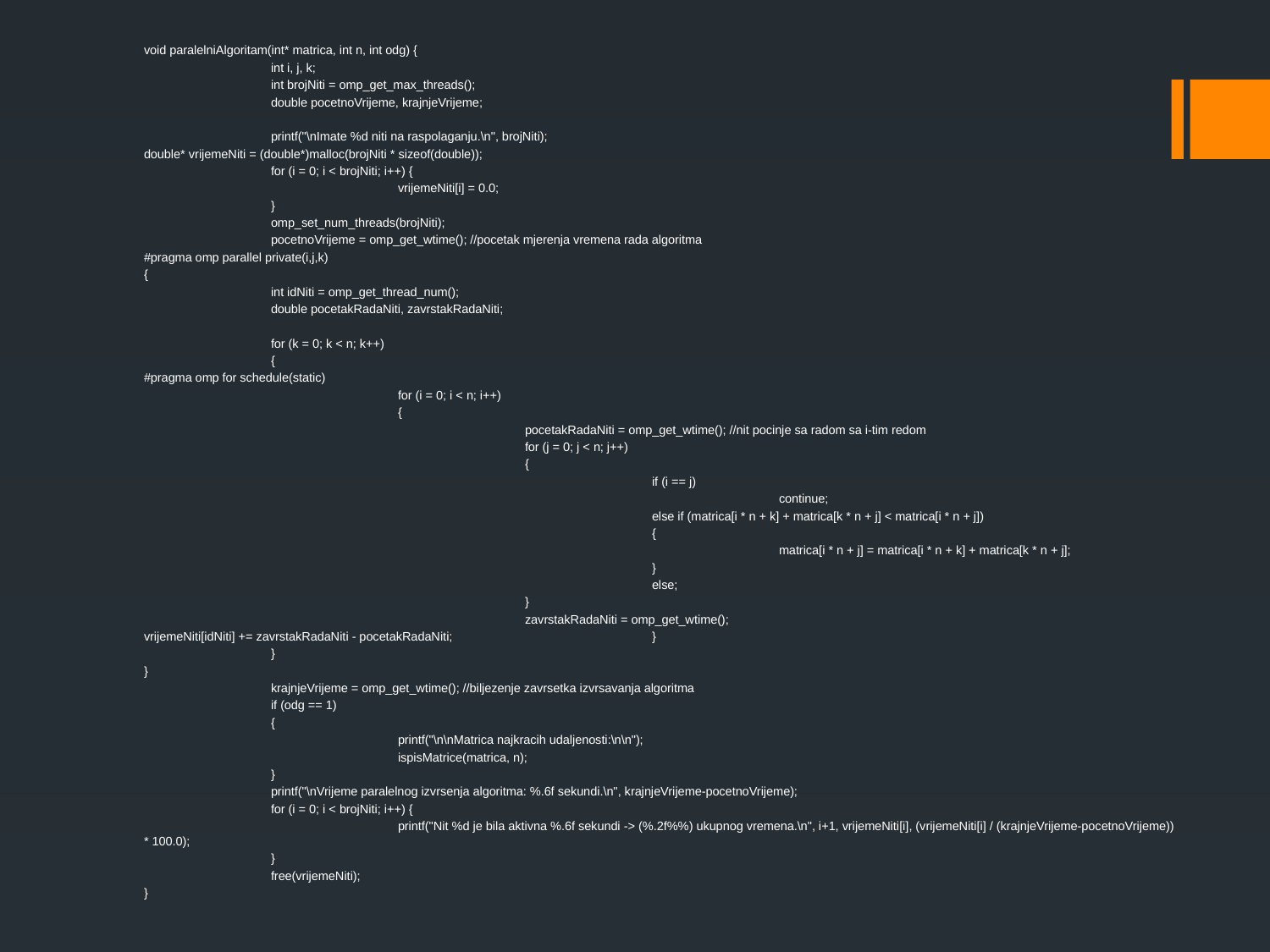

void paralelniAlgoritam(int* matrica, int n, int odg) {
	int i, j, k;
	int brojNiti = omp_get_max_threads();
	double pocetnoVrijeme, krajnjeVrijeme;

	printf("\nImate %d niti na raspolaganju.\n", brojNiti);
double* vrijemeNiti = (double*)malloc(brojNiti * sizeof(double));
	for (i = 0; i < brojNiti; i++) {
		vrijemeNiti[i] = 0.0;
	}
	omp_set_num_threads(brojNiti);
	pocetnoVrijeme = omp_get_wtime(); //pocetak mjerenja vremena rada algoritma
#pragma omp parallel private(i,j,k)
{
	int idNiti = omp_get_thread_num();
	double pocetakRadaNiti, zavrstakRadaNiti;

	for (k = 0; k < n; k++)
	{
#pragma omp for schedule(static)
		for (i = 0; i < n; i++)
		{
			pocetakRadaNiti = omp_get_wtime(); //nit pocinje sa radom sa i-tim redom
			for (j = 0; j < n; j++)
			{
				if (i == j)
					continue;
				else if (matrica[i * n + k] + matrica[k * n + j] < matrica[i * n + j])
				{
					matrica[i * n + j] = matrica[i * n + k] + matrica[k * n + j];
				}
				else;
			}
			zavrstakRadaNiti = omp_get_wtime();
vrijemeNiti[idNiti] += zavrstakRadaNiti - pocetakRadaNiti;		}
	}
}
	krajnjeVrijeme = omp_get_wtime(); //biljezenje zavrsetka izvrsavanja algoritma
	if (odg == 1)
	{
		printf("\n\nMatrica najkracih udaljenosti:\n\n");
		ispisMatrice(matrica, n);
	}
	printf("\nVrijeme paralelnog izvrsenja algoritma: %.6f sekundi.\n", krajnjeVrijeme-pocetnoVrijeme);
	for (i = 0; i < brojNiti; i++) {
		printf("Nit %d je bila aktivna %.6f sekundi -> (%.2f%%) ukupnog vremena.\n", i+1, vrijemeNiti[i], (vrijemeNiti[i] / (krajnjeVrijeme-pocetnoVrijeme)) * 100.0);
	}
	free(vrijemeNiti);
}